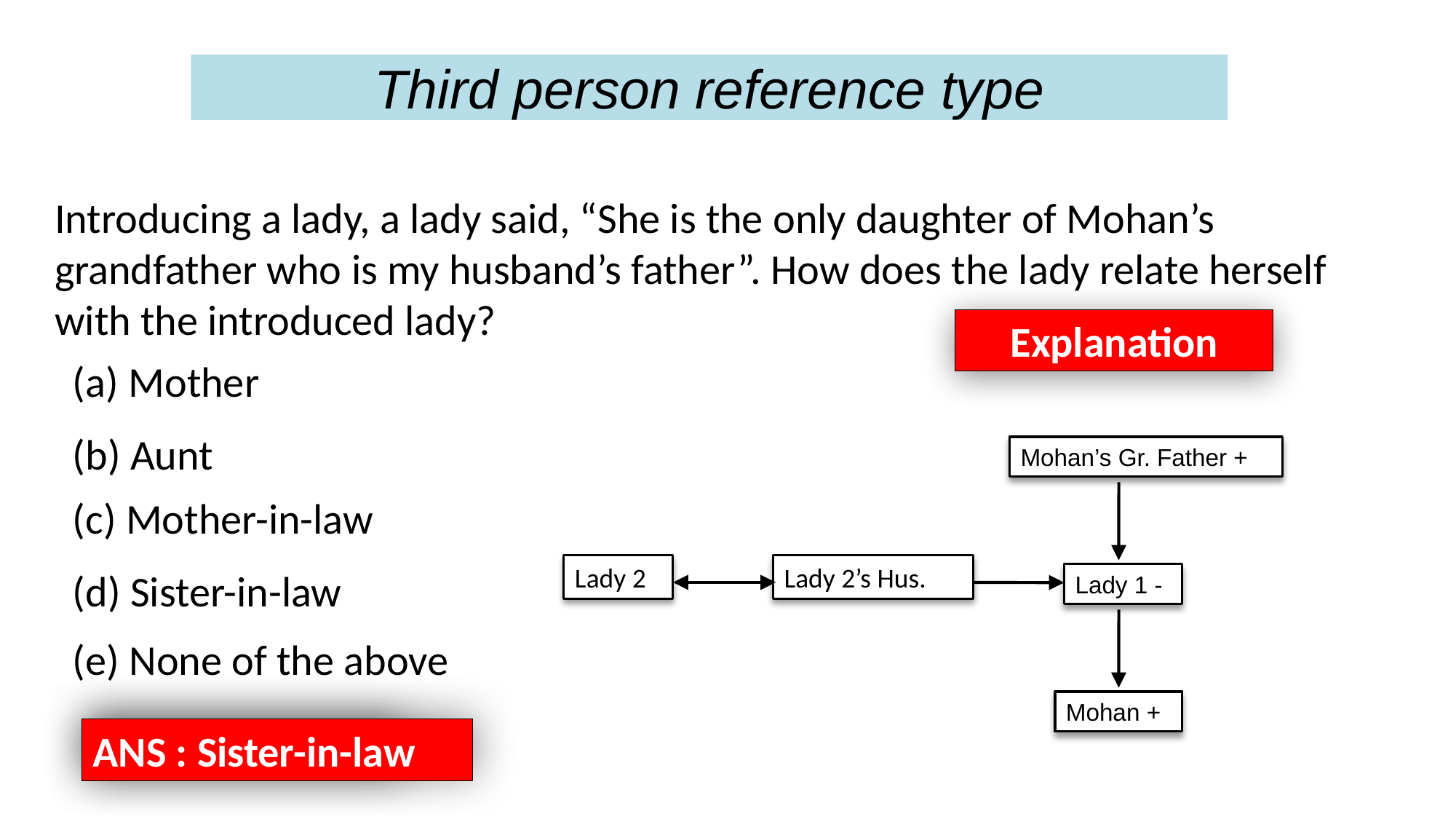

Third person reference type
Introducing a lady, a lady said, “She is the only daughter of Mohan’s grandfather who is my husband’s father”. How does the lady relate herself with the introduced lady?
Explanation
(a) Mother
(b) Aunt
Mohan’s Gr. Father +
(c) Mother-in-law
Lady 2’s Hus.
Lady 2
(d) Sister-in-law
Lady 1 -
(e) None of the above
Mohan +
ANS :
ANS : Sister-in-law